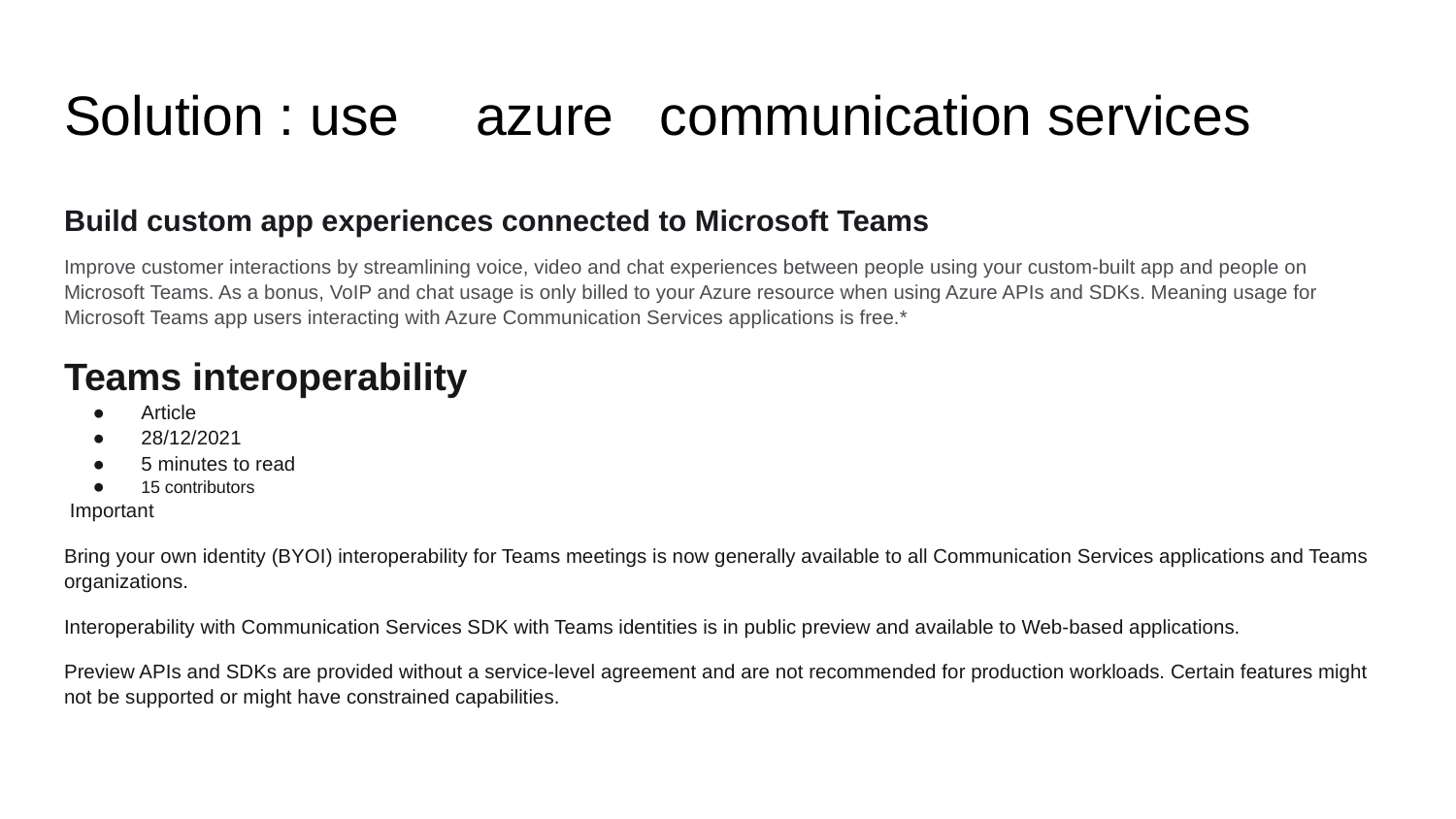

# Solution : use     azure   communication services

Build custom app experiences connected to Microsoft Teams
Improve customer interactions by streamlining voice, video and chat experiences between people using your custom-built app and people on Microsoft Teams. As a bonus, VoIP and chat usage is only billed to your Azure resource when using Azure APIs and SDKs. Meaning usage for Microsoft Teams app users interacting with Azure Communication Services applications is free.*
Teams interoperability
Article
28/12/2021
5 minutes to read
15 contributors
 Important
Bring your own identity (BYOI) interoperability for Teams meetings is now generally available to all Communication Services applications and Teams organizations.
Interoperability with Communication Services SDK with Teams identities is in public preview and available to Web-based applications.
Preview APIs and SDKs are provided without a service-level agreement and are not recommended for production workloads. Certain features might not be supported or might have constrained capabilities.